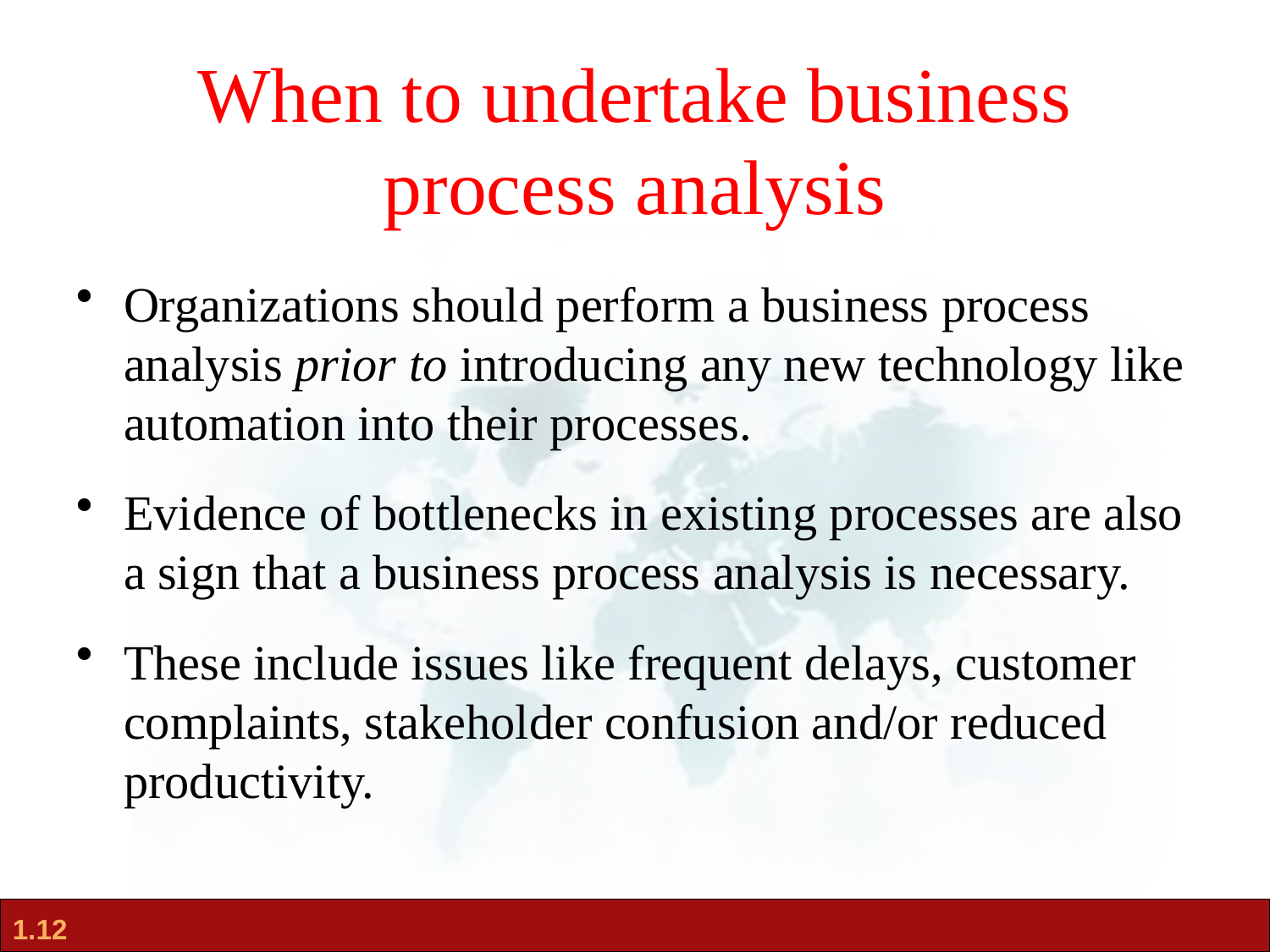

# When to undertake business process analysis
Organizations should perform a business process analysis prior to introducing any new technology like automation into their processes.
Evidence of bottlenecks in existing processes are also a sign that a business process analysis is necessary.
These include issues like frequent delays, customer complaints, stakeholder confusion and/or reduced productivity.